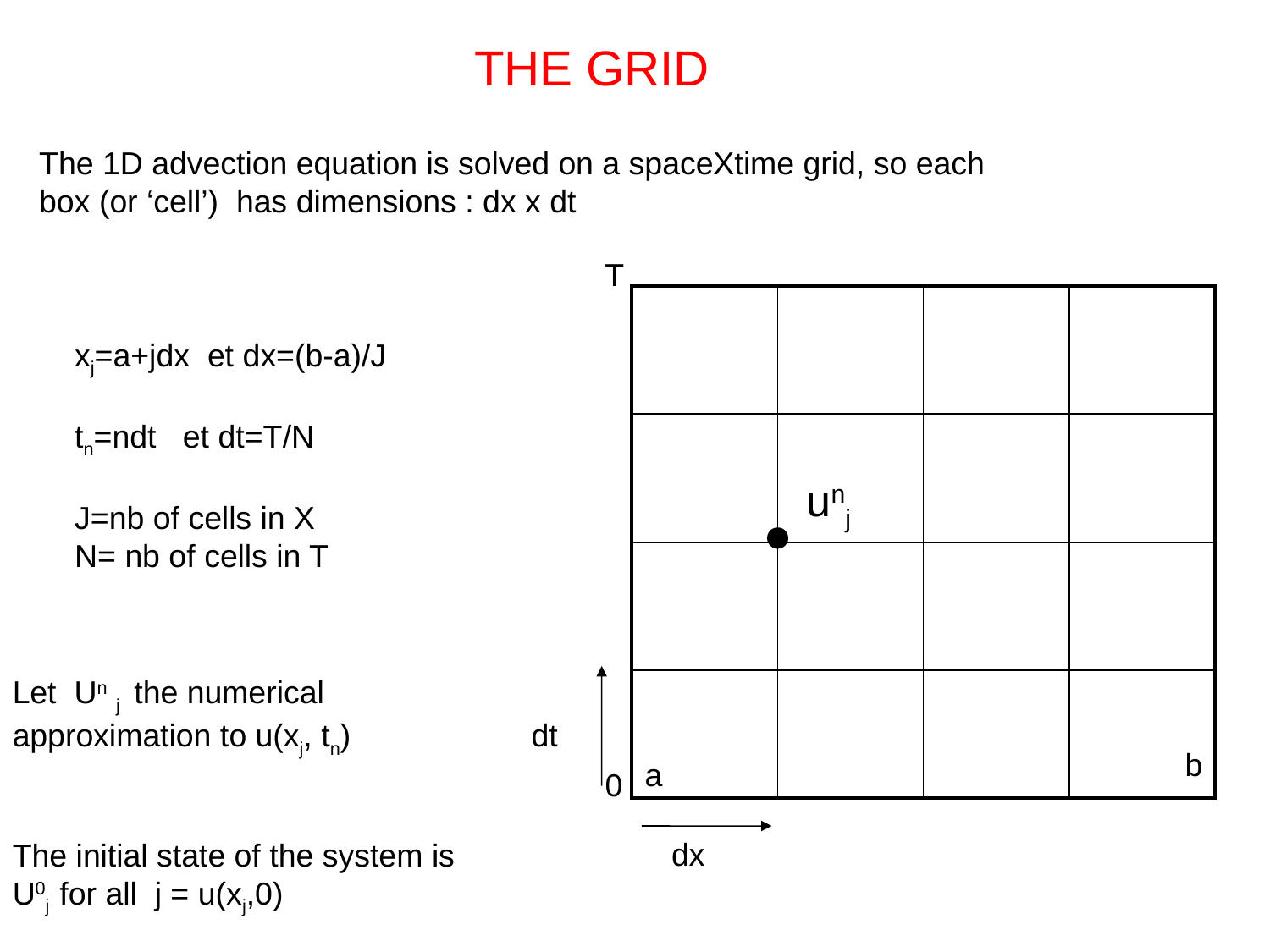

THE GRID
The 1D advection equation is solved on a spaceXtime grid, so each
box (or ‘cell’)  has dimensions : dx x dt

T
|  |  |  |  |
| --- | --- | --- | --- |
|  |  |  |  |
|  |  |  |  |
|  |  |  |  |
xj=a+jdx  et dx=(b-a)/J

tn=ndt   et dt=T/N

J=nb of cells in X
N= nb of cells in T
unj

Let  Un j  the numerical approximation to u(xj, tn)

The initial state of the system is
U0j  for all  j = u(xj,0)

dt
b
a
0

dx